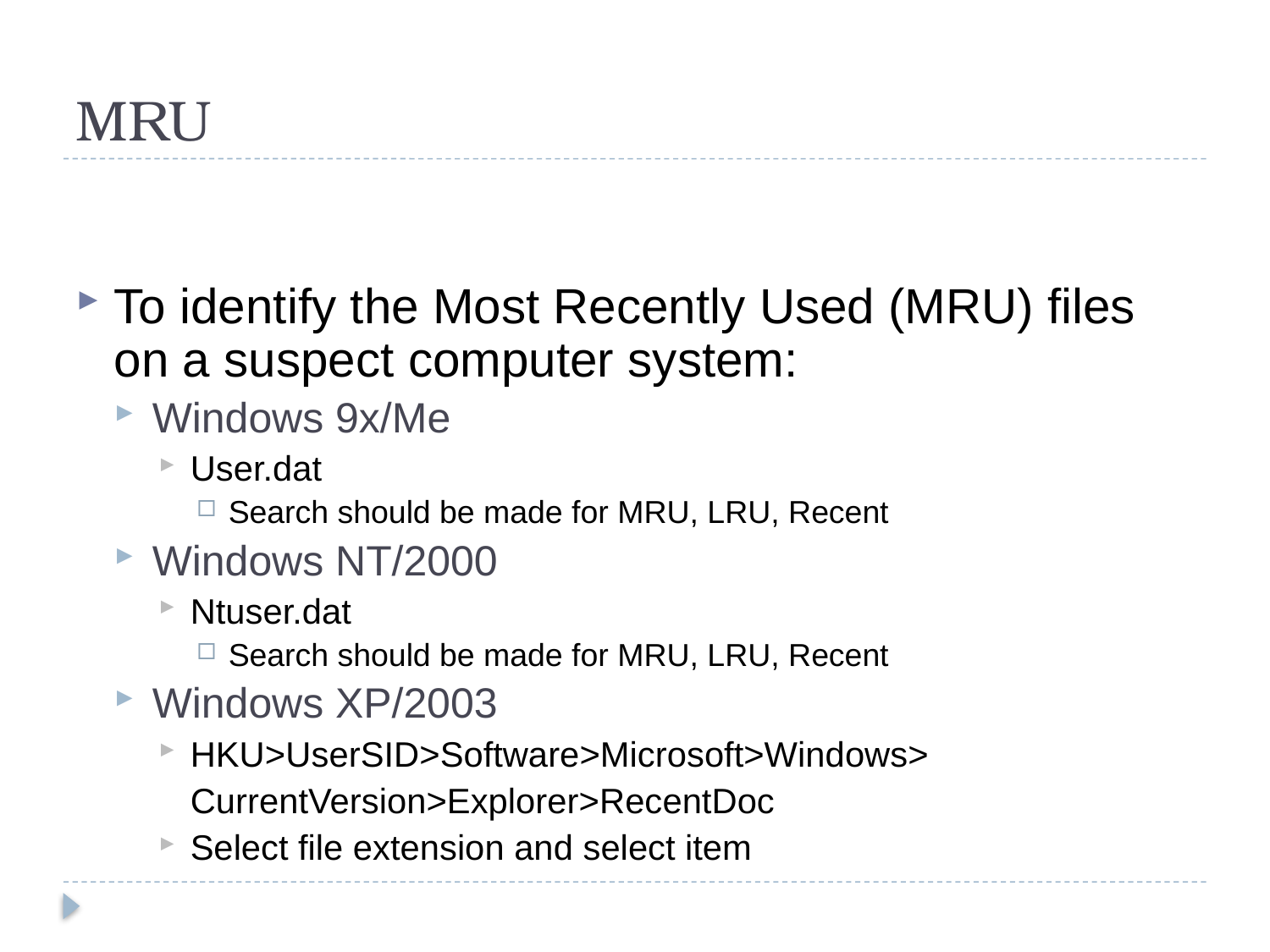

# MRU
To identify the Most Recently Used (MRU) files on a suspect computer system:
Windows 9x/Me
User.dat
Search should be made for MRU, LRU, Recent
Windows NT/2000
Ntuser.dat
Search should be made for MRU, LRU, Recent
Windows XP/2003
HKU>UserSID>Software>Microsoft>Windows>
	CurrentVersion>Explorer>RecentDoc
Select file extension and select item